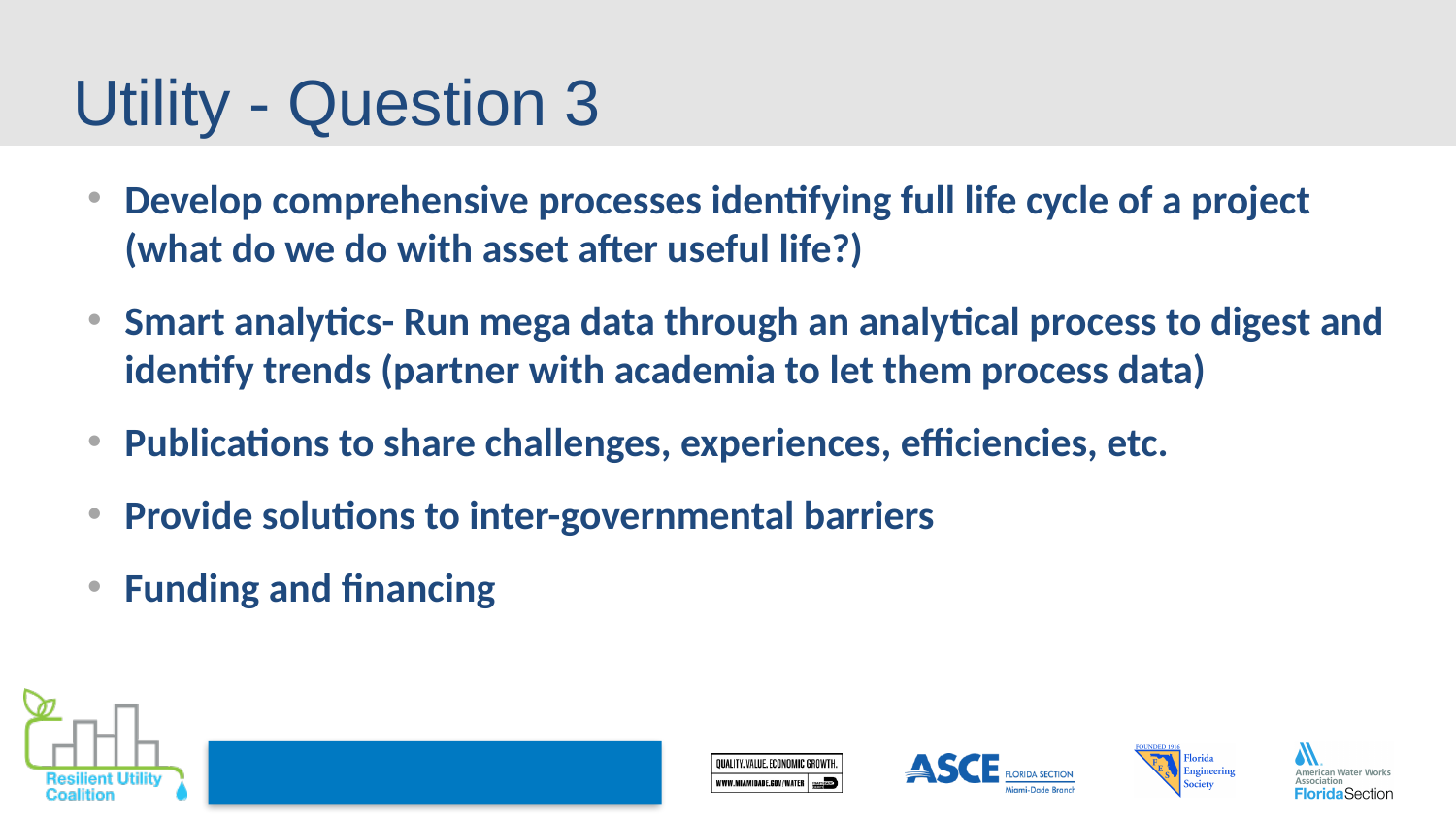

# Utility - Question 3
Develop comprehensive processes identifying full life cycle of a project (what do we do with asset after useful life?)
Smart analytics- Run mega data through an analytical process to digest and identify trends (partner with academia to let them process data)
Publications to share challenges, experiences, efficiencies, etc.
Provide solutions to inter-governmental barriers
Funding and financing